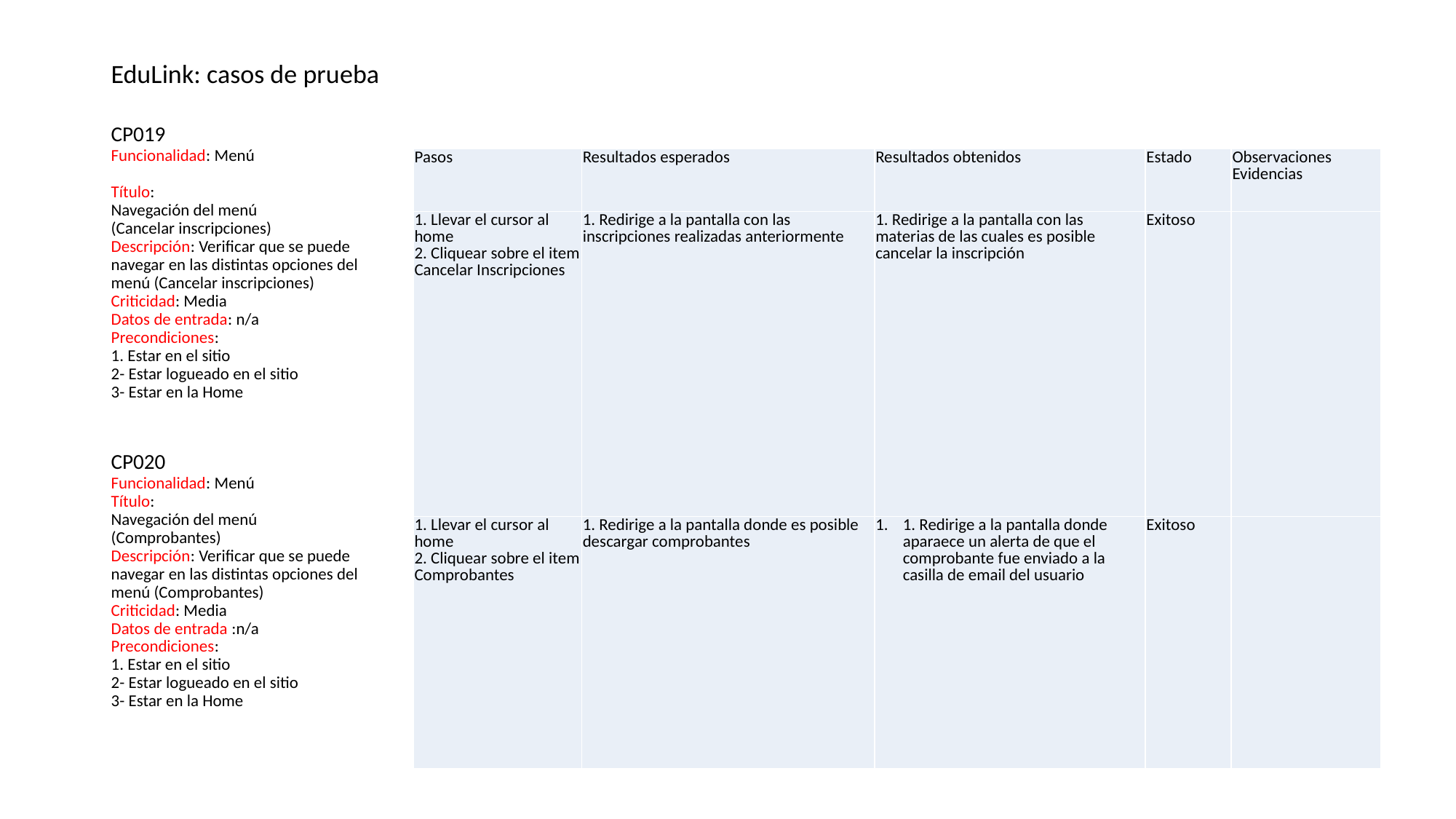

# EduLink: casos de prueba
CP019
Funcionalidad: Menú

Título:
Navegación del menú
(Cancelar inscripciones)
Descripción: Verificar que se puede navegar en las distintas opciones del menú (Cancelar inscripciones)
Criticidad: Media
Datos de entrada: n/a
Precondiciones:
1. Estar en el sitio
2- Estar logueado en el sitio
3- Estar en la Home

CP020
Funcionalidad: Menú
Título:
Navegación del menú
(Comprobantes)
Descripción: Verificar que se puede navegar en las distintas opciones del menú (Comprobantes)
Criticidad: Media
Datos de entrada :n/a
Precondiciones:
1. Estar en el sitio
2- Estar logueado en el sitio
3- Estar en la Home

| Pasos | Resultados esperados | Resultados obtenidos | Estado | Observaciones Evidencias |
| --- | --- | --- | --- | --- |
| 1. Llevar el cursor al home 2. Cliquear sobre el item Cancelar Inscripciones | 1. Redirige a la pantalla con las inscripciones realizadas anteriormente | 1. Redirige a la pantalla con las materias de las cuales es posible cancelar la inscripción | Exitoso |  |
| 1. Llevar el cursor al home 2. Cliquear sobre el item Comprobantes | 1. Redirige a la pantalla donde es posible descargar comprobantes | 1. Redirige a la pantalla donde aparaece un alerta de que el comprobante fue enviado a la casilla de email del usuario | Exitoso |  |